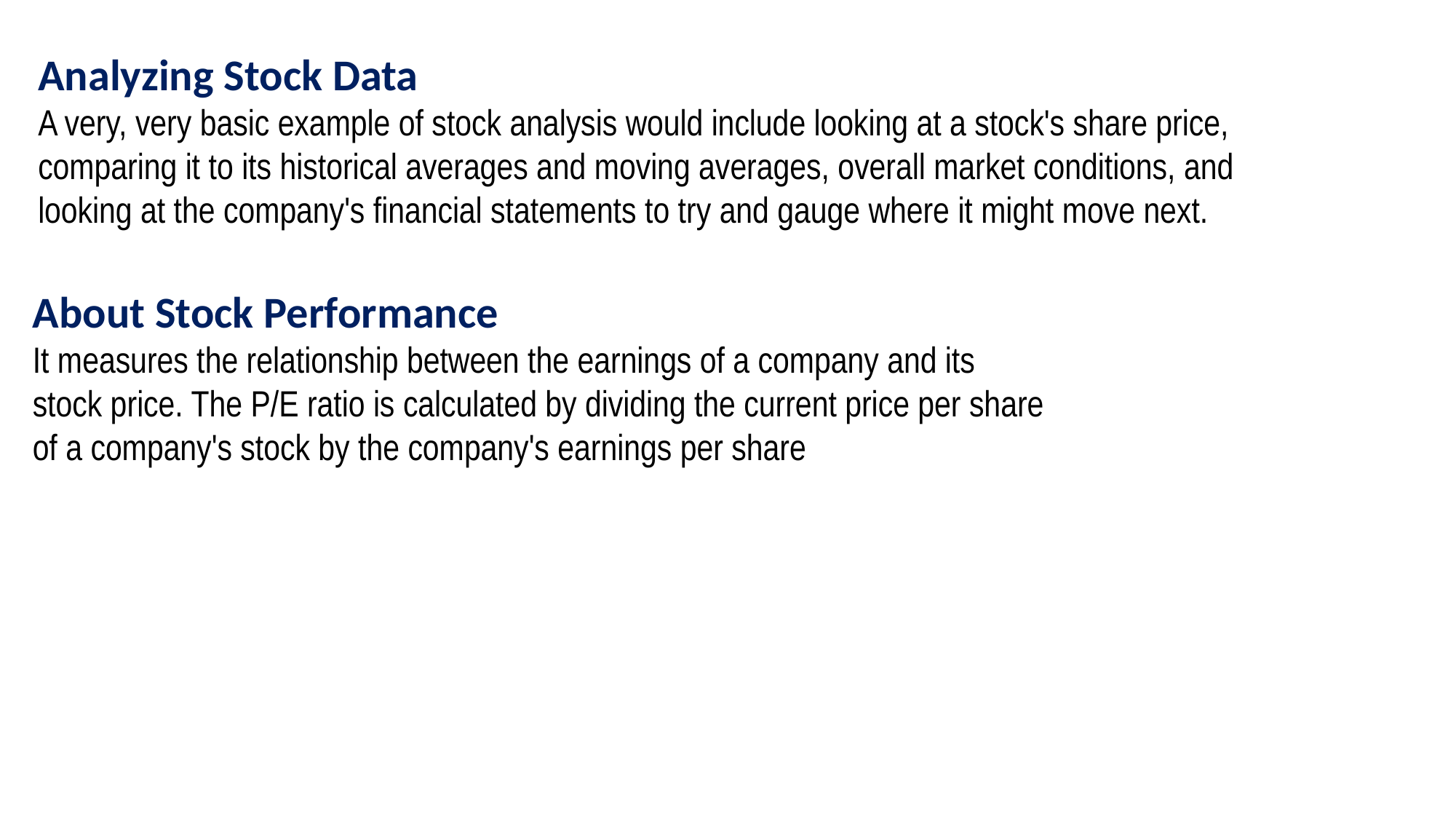

Analyzing Stock Data
A very, very basic example of stock analysis would include looking at a stock's share price, comparing it to its historical averages and moving averages, overall market conditions, and looking at the company's financial statements to try and gauge where it might move next.

About Stock Performance
It measures the relationship between the earnings of a company and its stock price. The P/E ratio is calculated by dividing the current price per share of a company's stock by the company's earnings per share